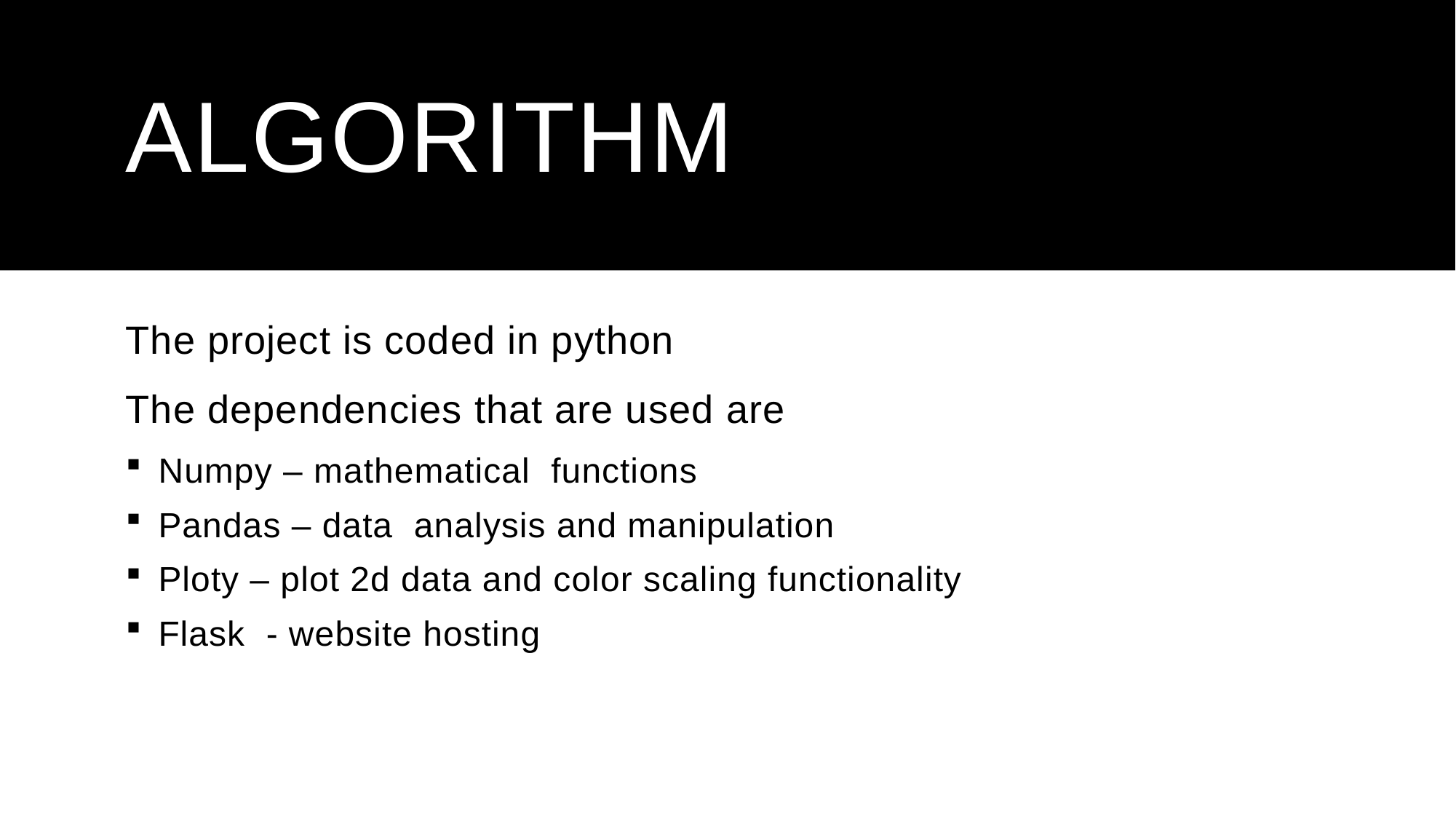

# Algorithm
The project is coded in python
The dependencies that are used are
Numpy – mathematical  functions
Pandas – data  analysis and manipulation
Ploty – plot 2d data and color scaling functionality
Flask  - website hosting